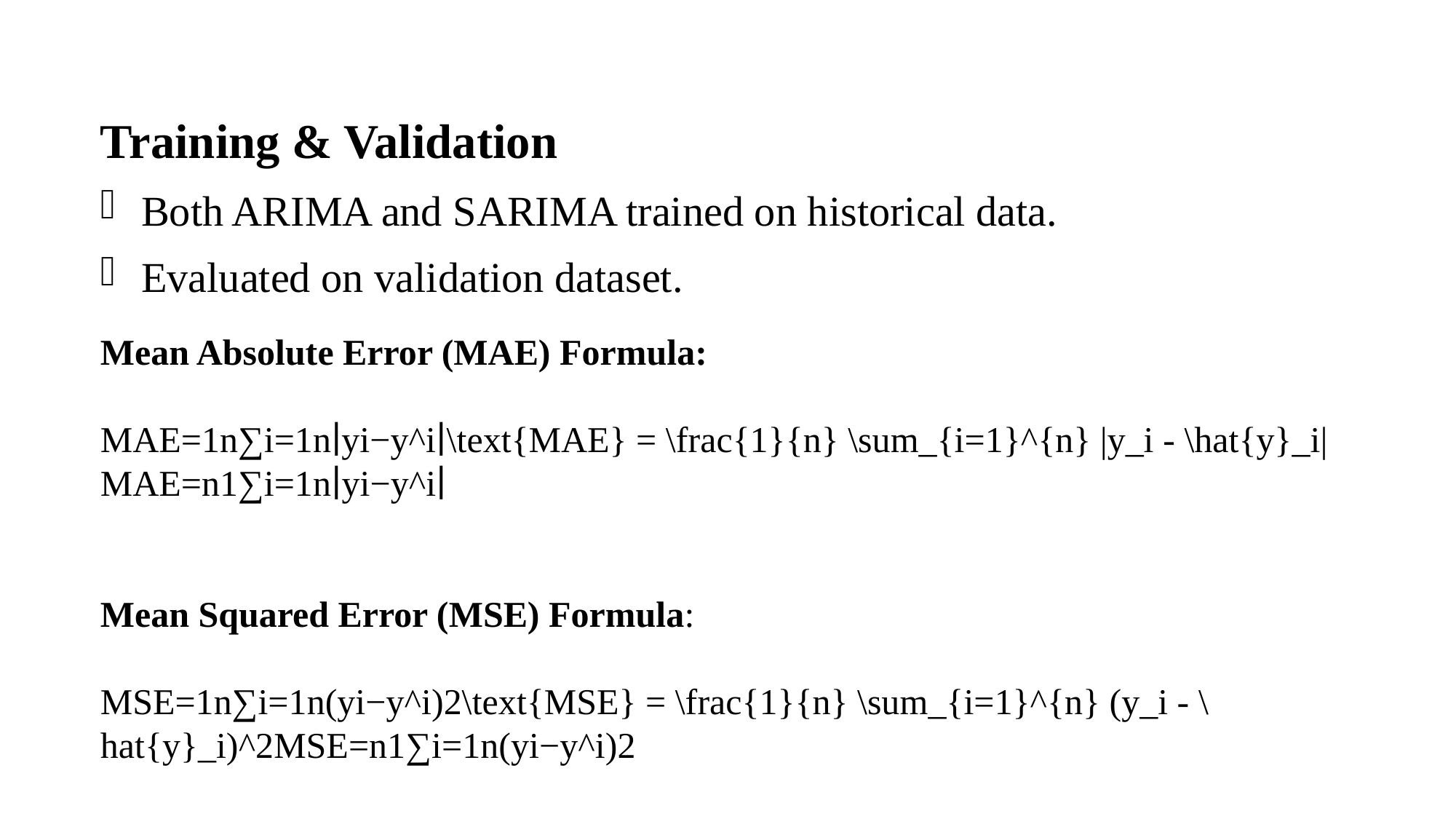

Training & Validation
Both ARIMA and SARIMA trained on historical data.
Evaluated on validation dataset.
Mean Absolute Error (MAE) Formula:

MAE=1n∑i=1n∣yi−y^i∣\text{MAE} = \frac{1}{n} \sum_{i=1}^{n} |y_i - \hat{y}_i|MAE=n1​∑i=1n​∣yi​−y^​i​∣

Mean Squared Error (MSE) Formula:

MSE=1n∑i=1n(yi−y^i)2\text{MSE} = \frac{1}{n} \sum_{i=1}^{n} (y_i - \hat{y}_i)^2MSE=n1​∑i=1n​(yi​−y^​i​)2